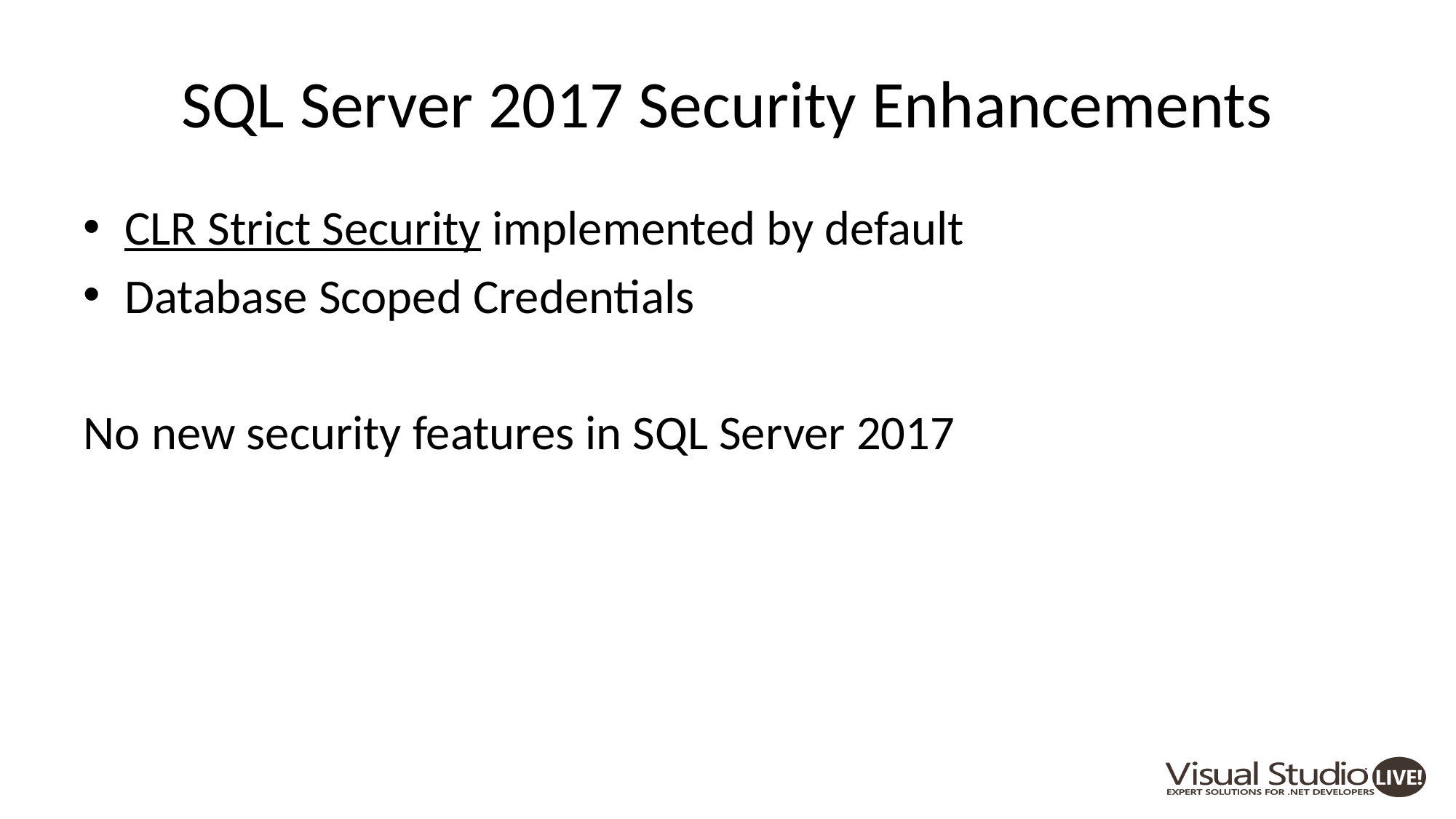

# SQL Server 2017 Security Enhancements
CLR Strict Security implemented by default
Database Scoped Credentials

No new security features in SQL Server 2017